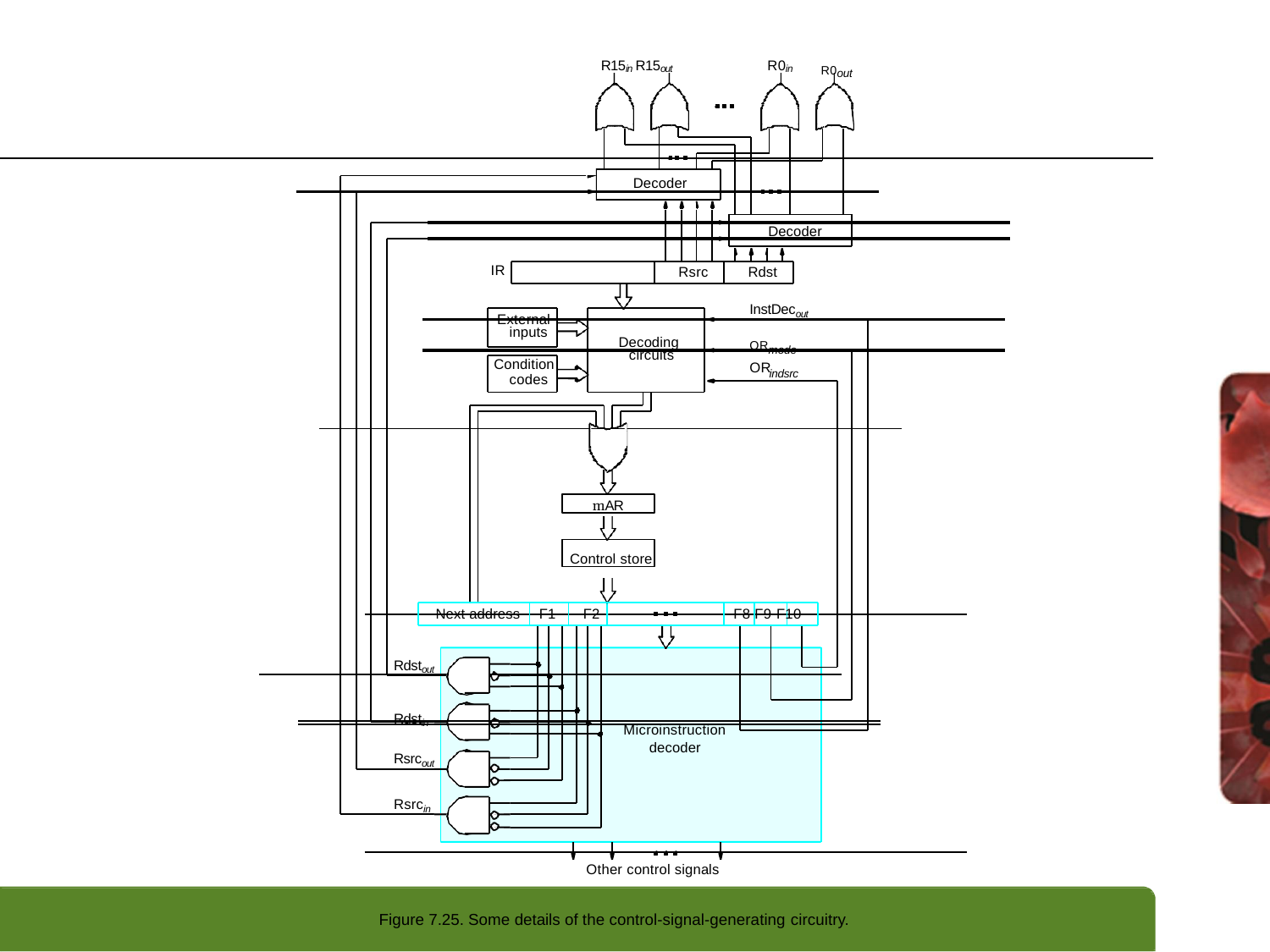

R15in R15out
R0in
R0out

Decoder

Decoder

IR

Rsrc

Rdst

InstDecout
External  inputs

ORmode
Decoding  circuits

Condition  codes

OR
indsrc

mAR

Control store

Next address
F1	F2
F8 F9 F10

Rdstout

Rdstin

Microinstruction

decoder

Rsrcout

Rsrcin

Other control signals

Figure 7.25. Some details of the control-signal-generating circuitry.